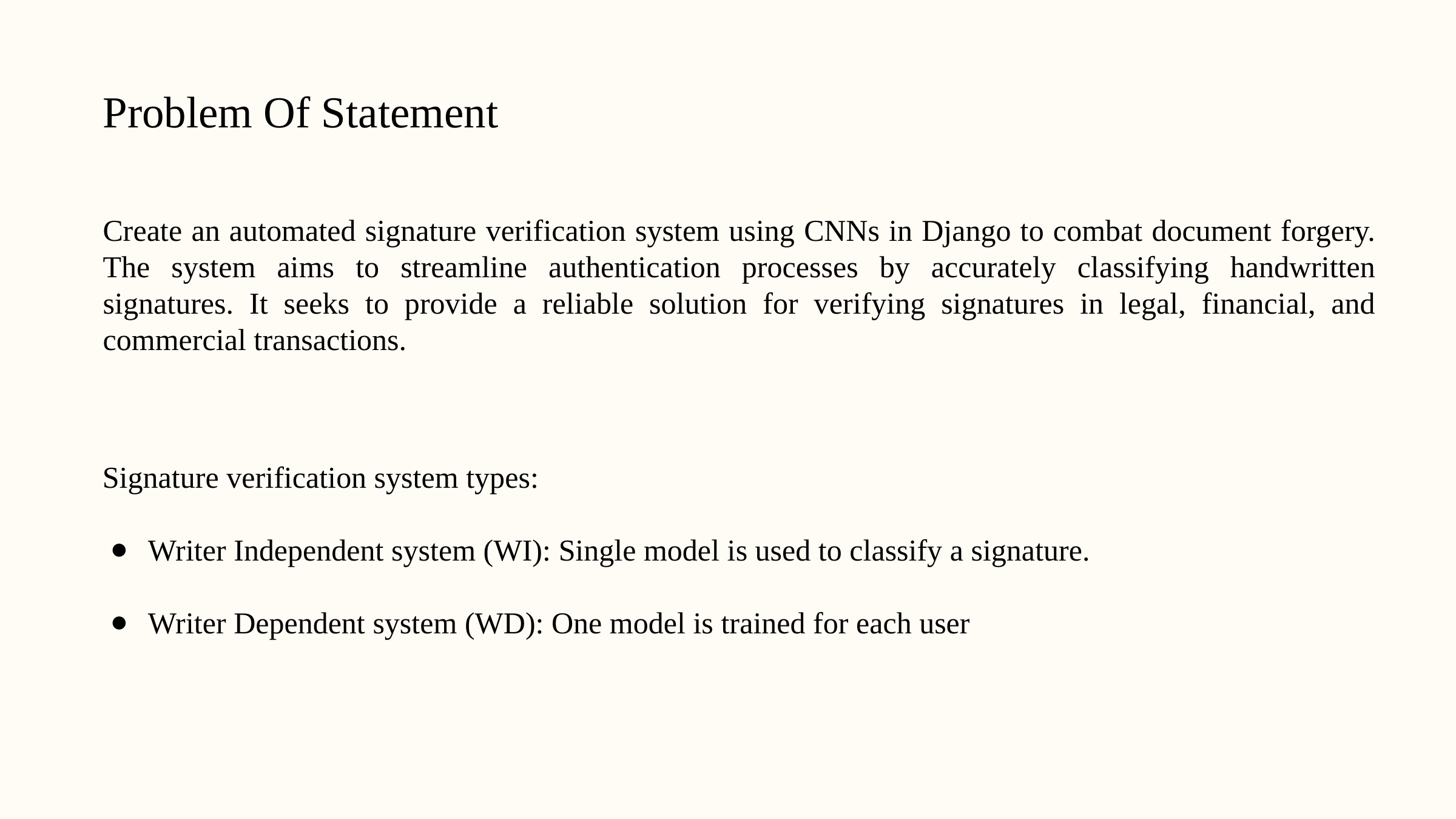

Problem Of Statement
Create an automated signature verification system using CNNs in Django to combat document forgery. The system aims to streamline authentication processes by accurately classifying handwritten signatures. It seeks to provide a reliable solution for verifying signatures in legal, financial, and commercial transactions.
Signature verification system types:

Writer Independent system (WI): Single model is used to classify a signature.

Writer Dependent system (WD): One model is trained for each user